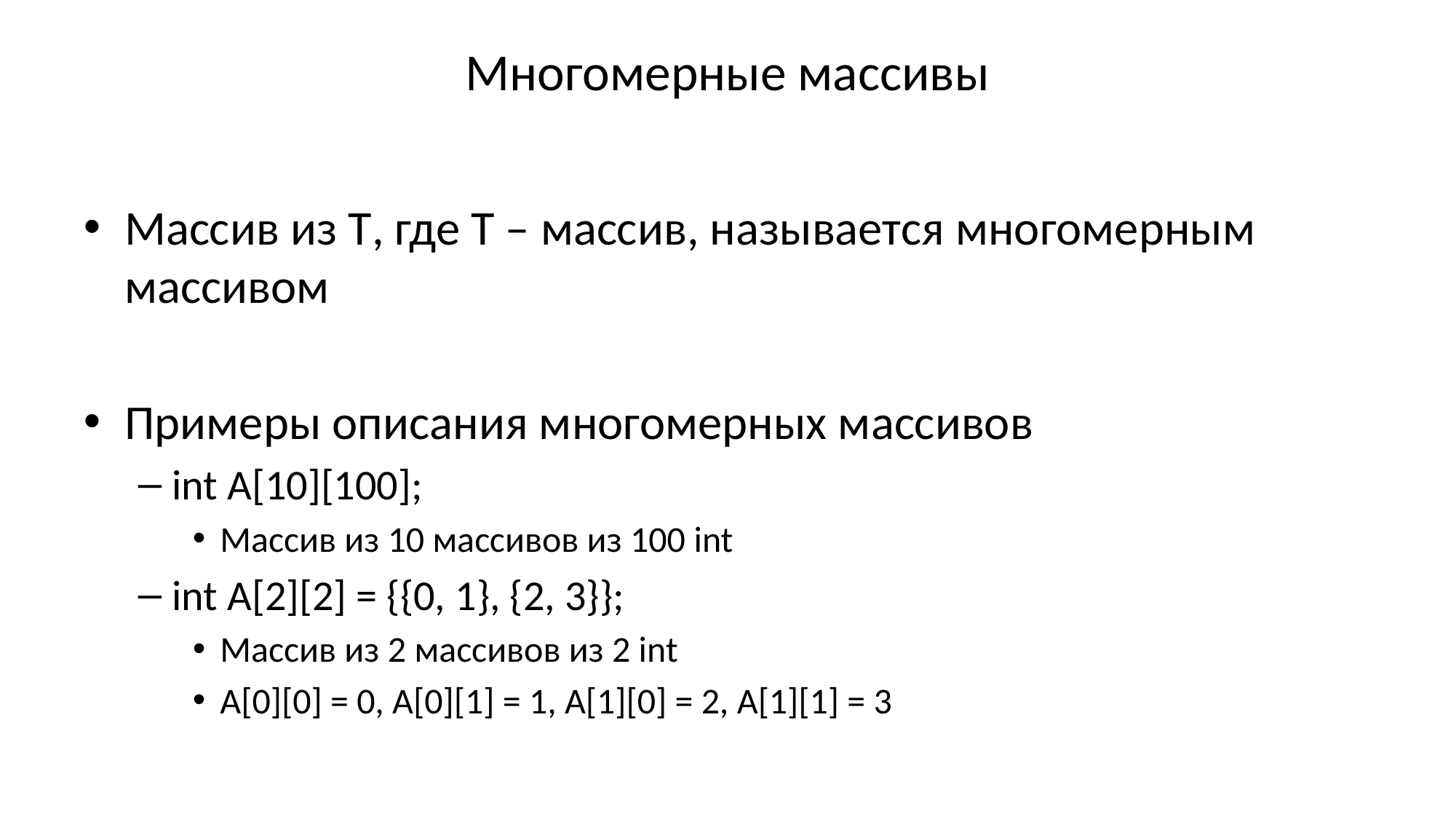

# Многомерные массивы
Массив из T, где Т – массив, называется многомерным массивом

Примеры описания многомерных массивов
int A[10][100];
Массив из 10 массивов из 100 int
int A[2][2] = {{0, 1}, {2, 3}};
Массив из 2 массивов из 2 int
A[0][0] = 0, A[0][1] = 1, A[1][0] = 2, A[1][1] = 3